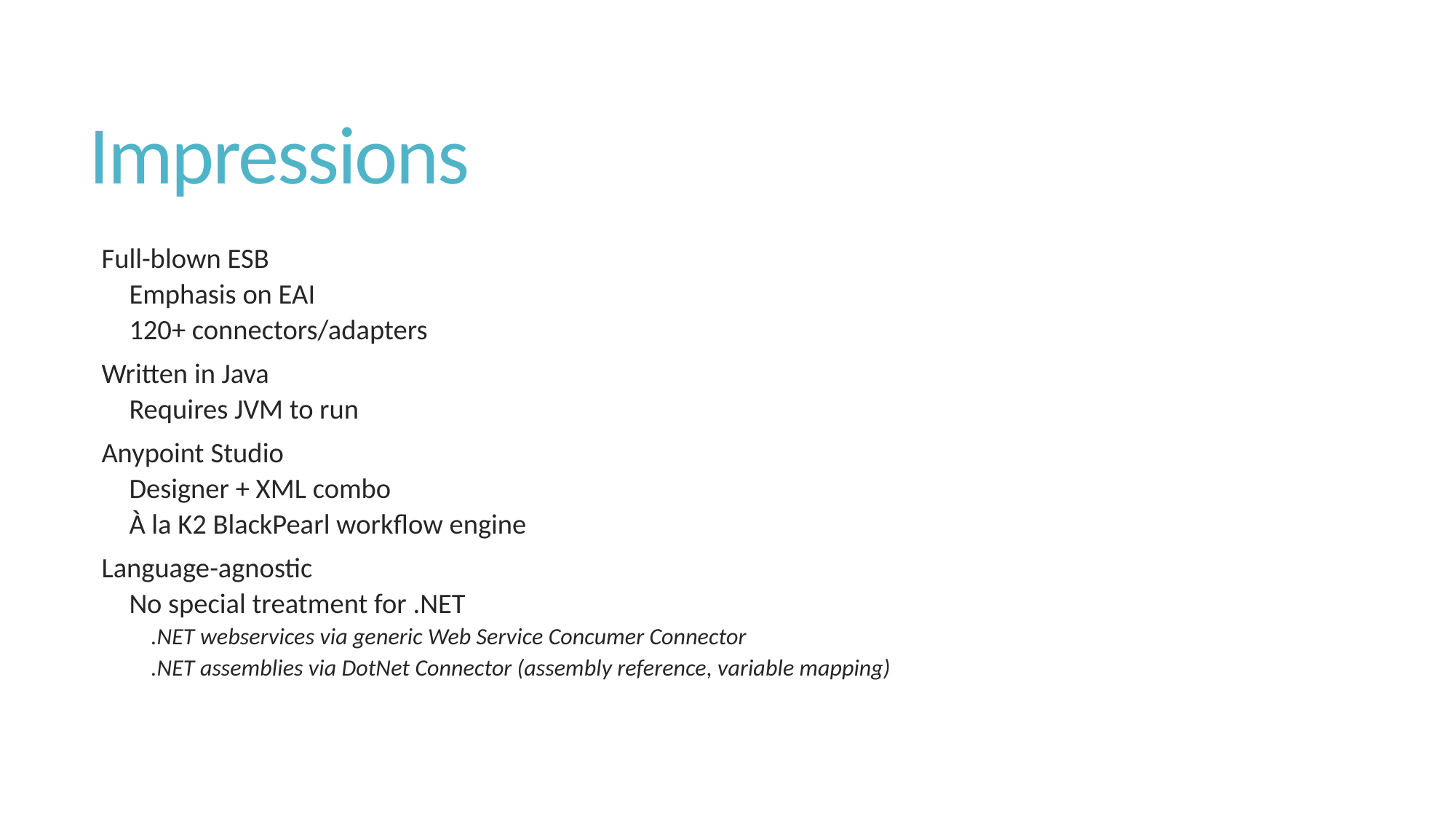

# Impressions
Full-blown ESB
Emphasis on EAI
120+ connectors/adapters
Written in Java
Requires JVM to run
Anypoint Studio
Designer + XML combo
À la K2 BlackPearl workflow engine
Language-agnostic
No special treatment for .NET
.NET webservices via generic Web Service Concumer Connector
.NET assemblies via DotNet Connector (assembly reference, variable mapping)